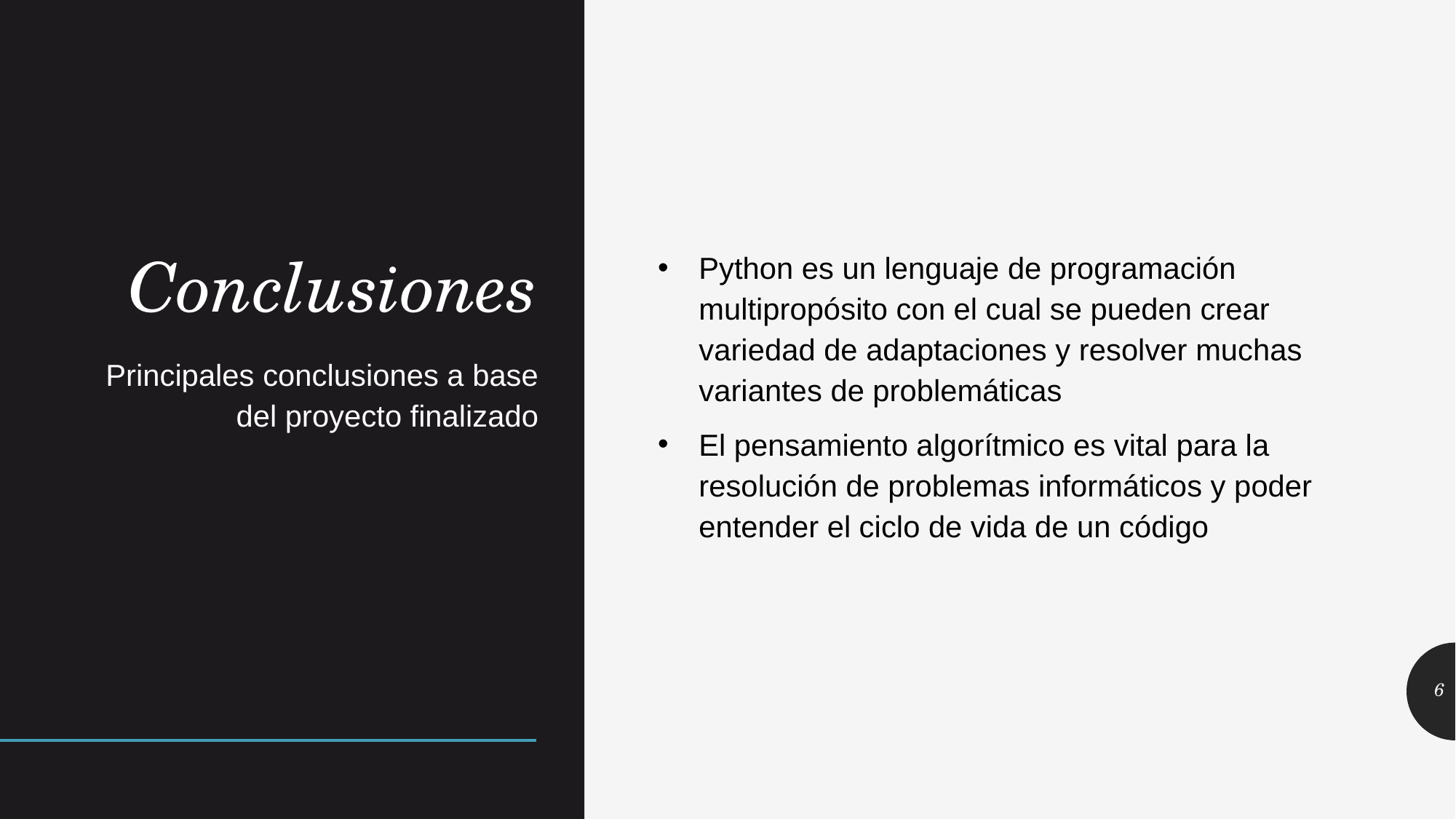

# Conclusiones

Python es un lenguaje de programación multipropósito con el cual se pueden crear variedad de adaptaciones y resolver muchas variantes de problemáticas
El pensamiento algorítmico es vital para la resolución de problemas informáticos y poder entender el ciclo de vida de un código
Principales conclusiones a base del proyecto finalizado
6